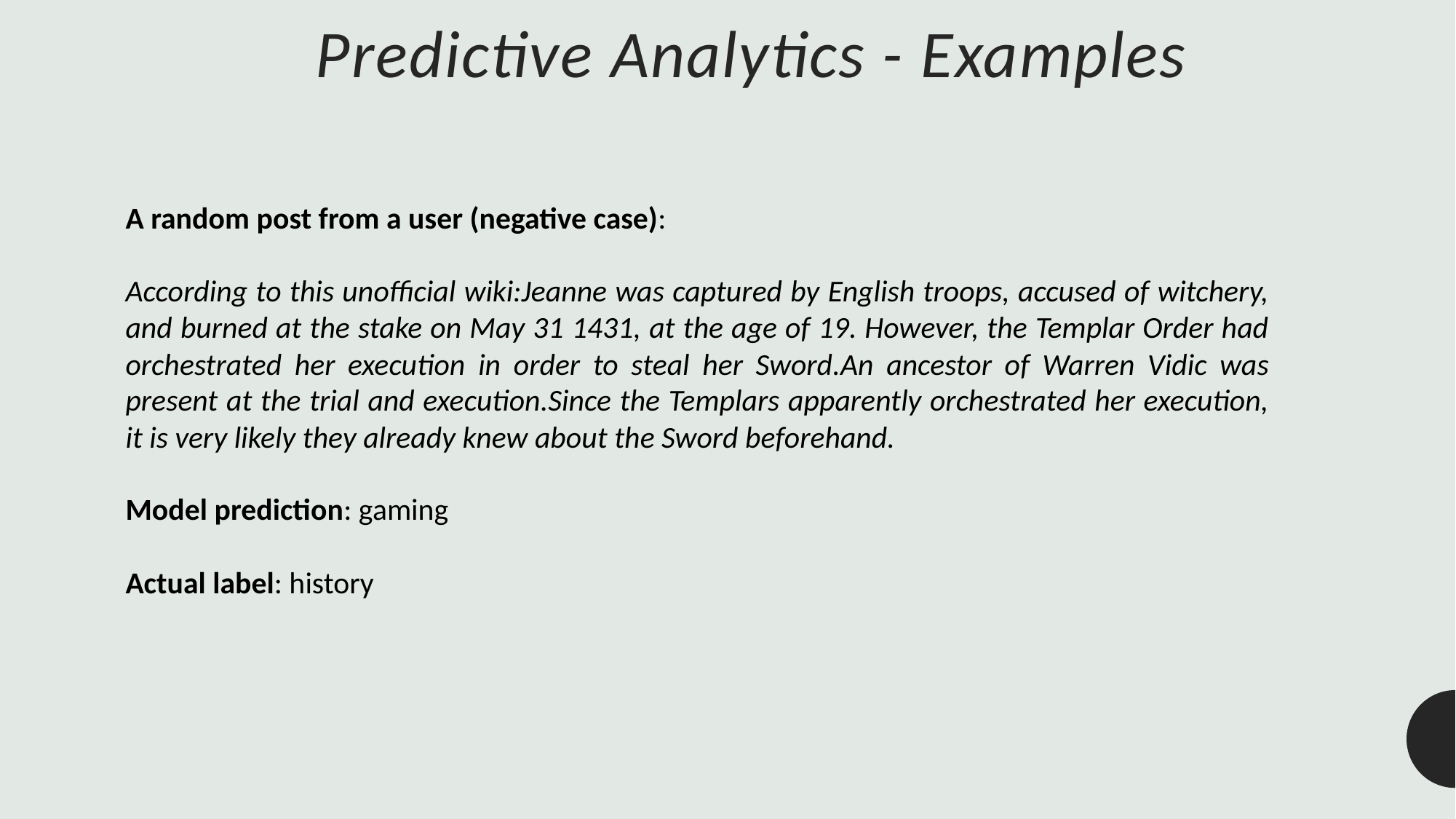

# Predictive Analytics - Examples

A random post from a user (negative case):

According to this unofficial wiki:Jeanne was captured by English troops, accused of witchery, and burned at the stake on May 31 1431, at the age of 19. However, the Templar Order had orchestrated her execution in order to steal her Sword.An ancestor of Warren Vidic was present at the trial and execution.Since the Templars apparently orchestrated her execution, it is very likely they already knew about the Sword beforehand.

Model prediction: gaming

Actual label: history